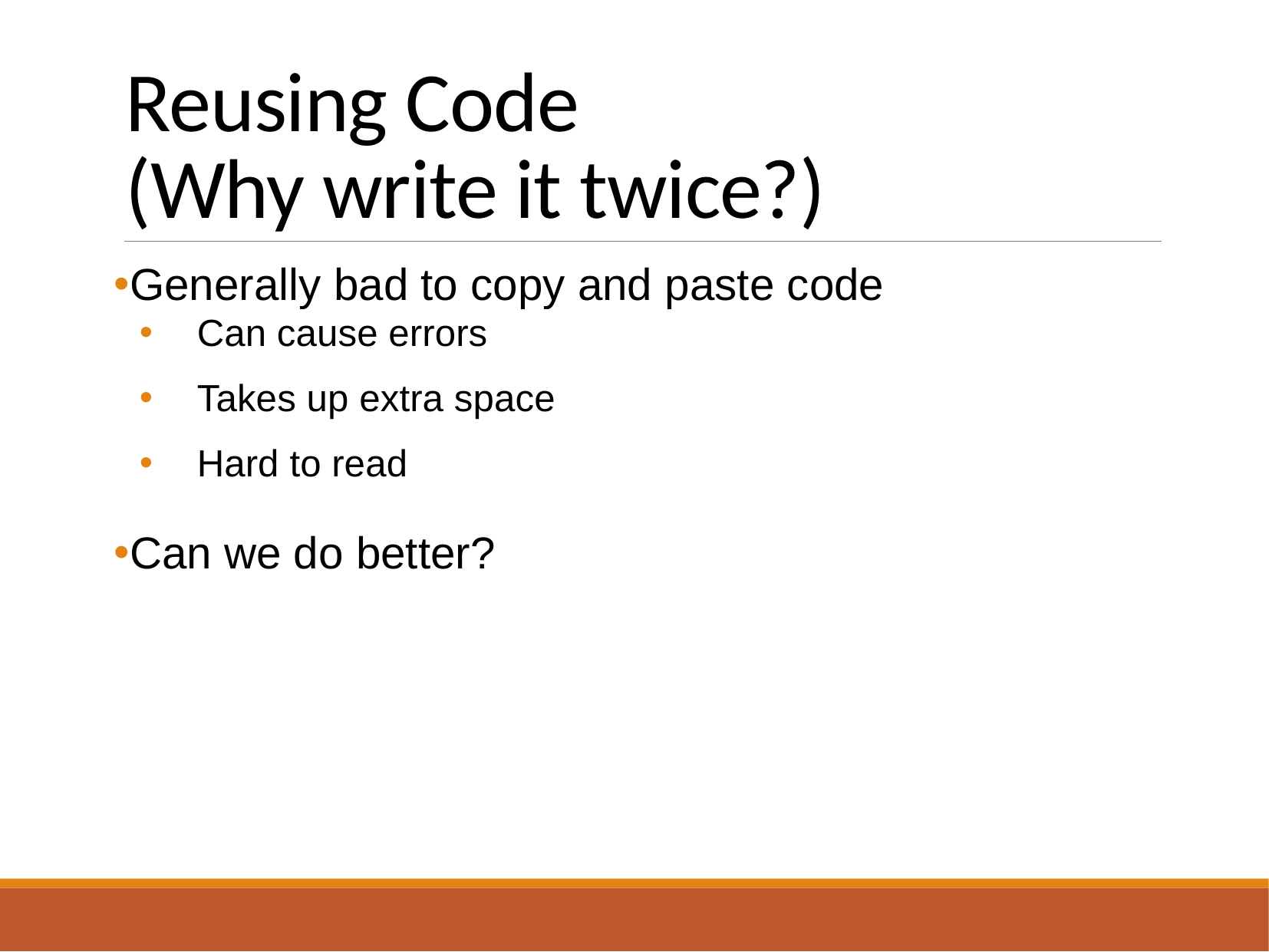

# Reusing Code (Why write it twice?)
Generally bad to copy and paste code
Can cause errors
Takes up extra space
Hard to read
Can we do better?